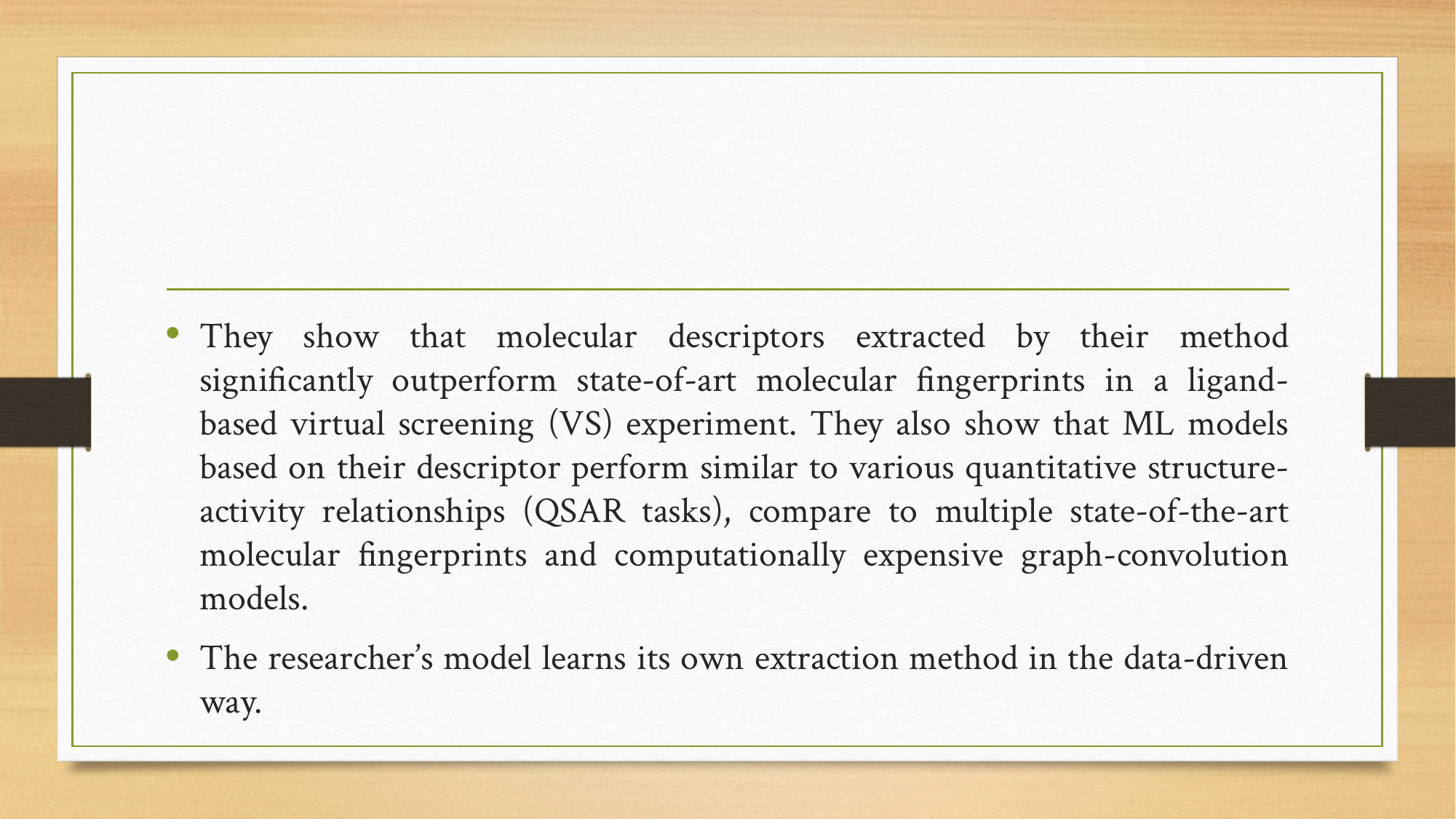

#
They show that molecular descriptors extracted by their method significantly outperform state-of-art molecular fingerprints in a ligand-based virtual screening (VS) experiment. They also show that ML models based on their descriptor perform similar to various quantitative structure-activity relationships (QSAR tasks), compare to multiple state-of-the-art molecular fingerprints and computationally expensive graph-convolution models.
The researcher’s model learns its own extraction method in the data-driven way.